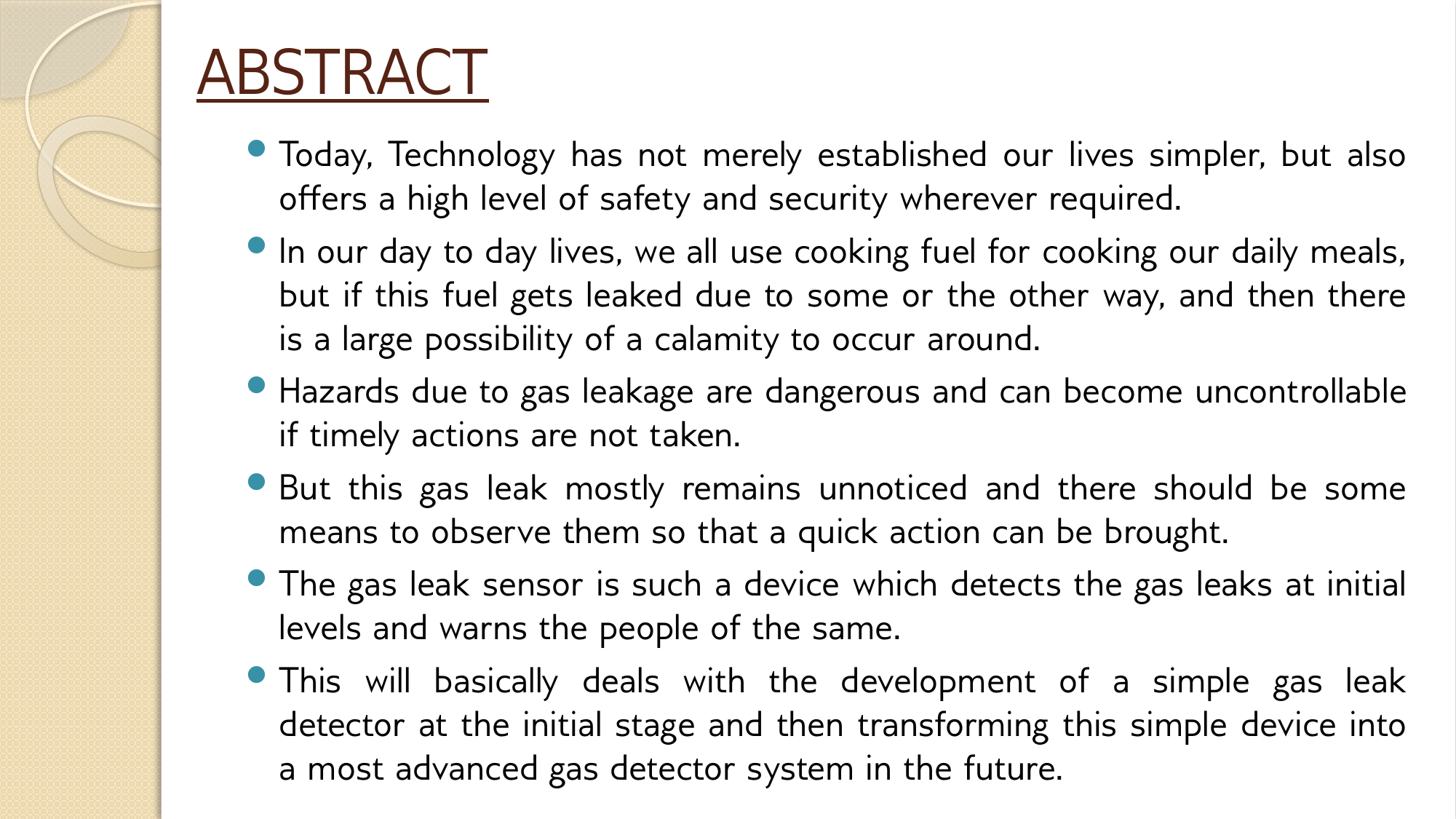

# ABSTRACT
Today, Technology has not merely established our lives simpler, but also offers a high level of safety and security wherever required.
In our day to day lives, we all use cooking fuel for cooking our daily meals, but if this fuel gets leaked due to some or the other way, and then there is a large possibility of a calamity to occur around.
Hazards due to gas leakage are dangerous and can become uncontrollable if timely actions are not taken.
But this gas leak mostly remains unnoticed and there should be some means to observe them so that a quick action can be brought.
The gas leak sensor is such a device which detects the gas leaks at initial levels and warns the people of the same.
This will basically deals with the development of a simple gas leak detector at the initial stage and then transforming this simple device into a most advanced gas detector system in the future.